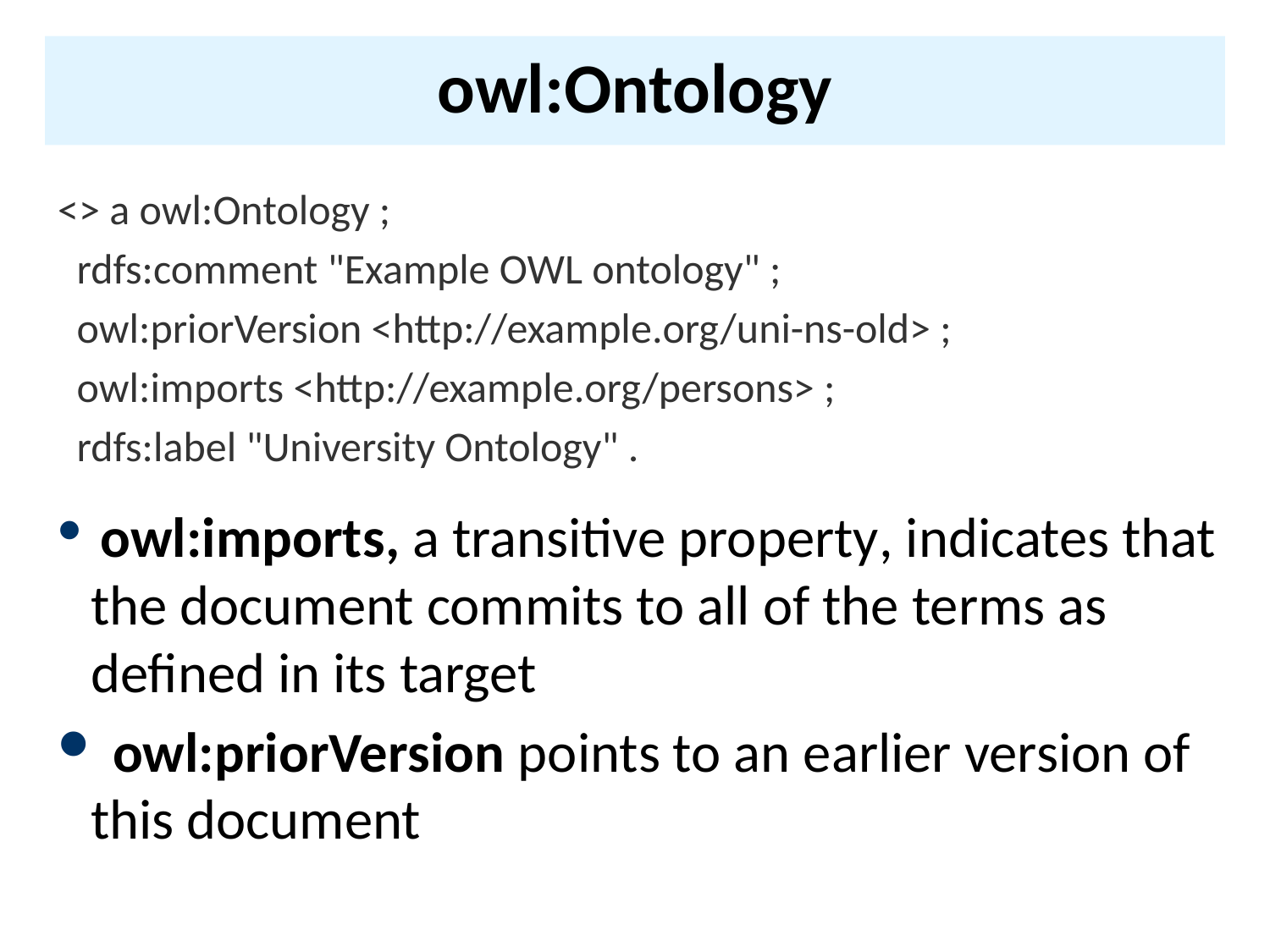

# owl:Ontology
<> a owl:Ontology ;
  rdfs:comment "Example OWL ontology" ;
  owl:priorVersion <http://example.org/uni-ns-old> ;
  owl:imports <http://example.org/persons> ;
  rdfs:label "University Ontology" .

 owl:imports, a transitive property, indicates that the document commits to all of the terms as defined in its target
 owl:priorVersion points to an earlier version of this document